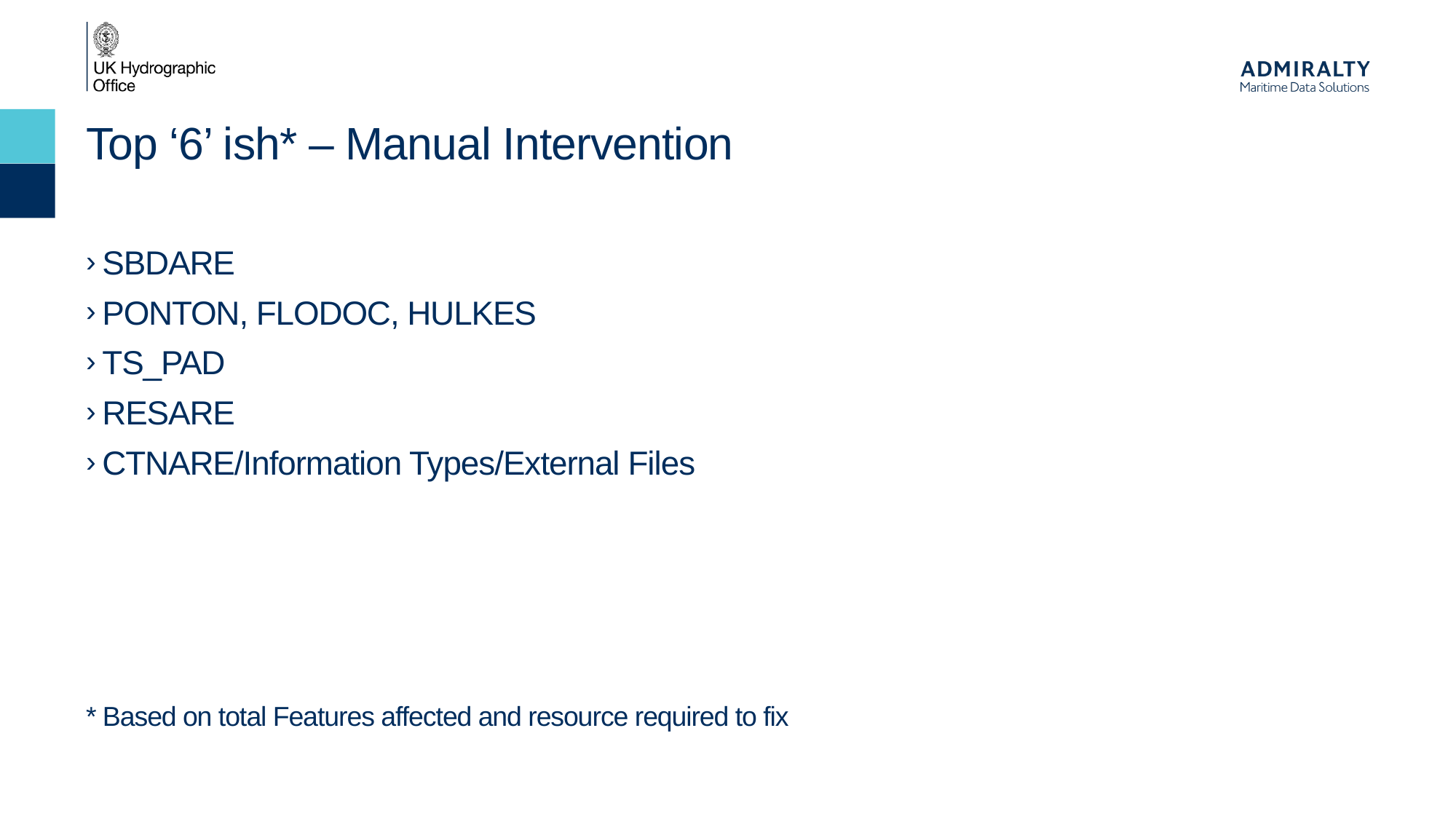

Top ‘6’ ish* – Manual Intervention

SBDARE
PONTON, FLODOC, HULKES
TS_PAD
RESARE
CTNARE/Information Types/External Files

* Based on total Features affected and resource required to fix